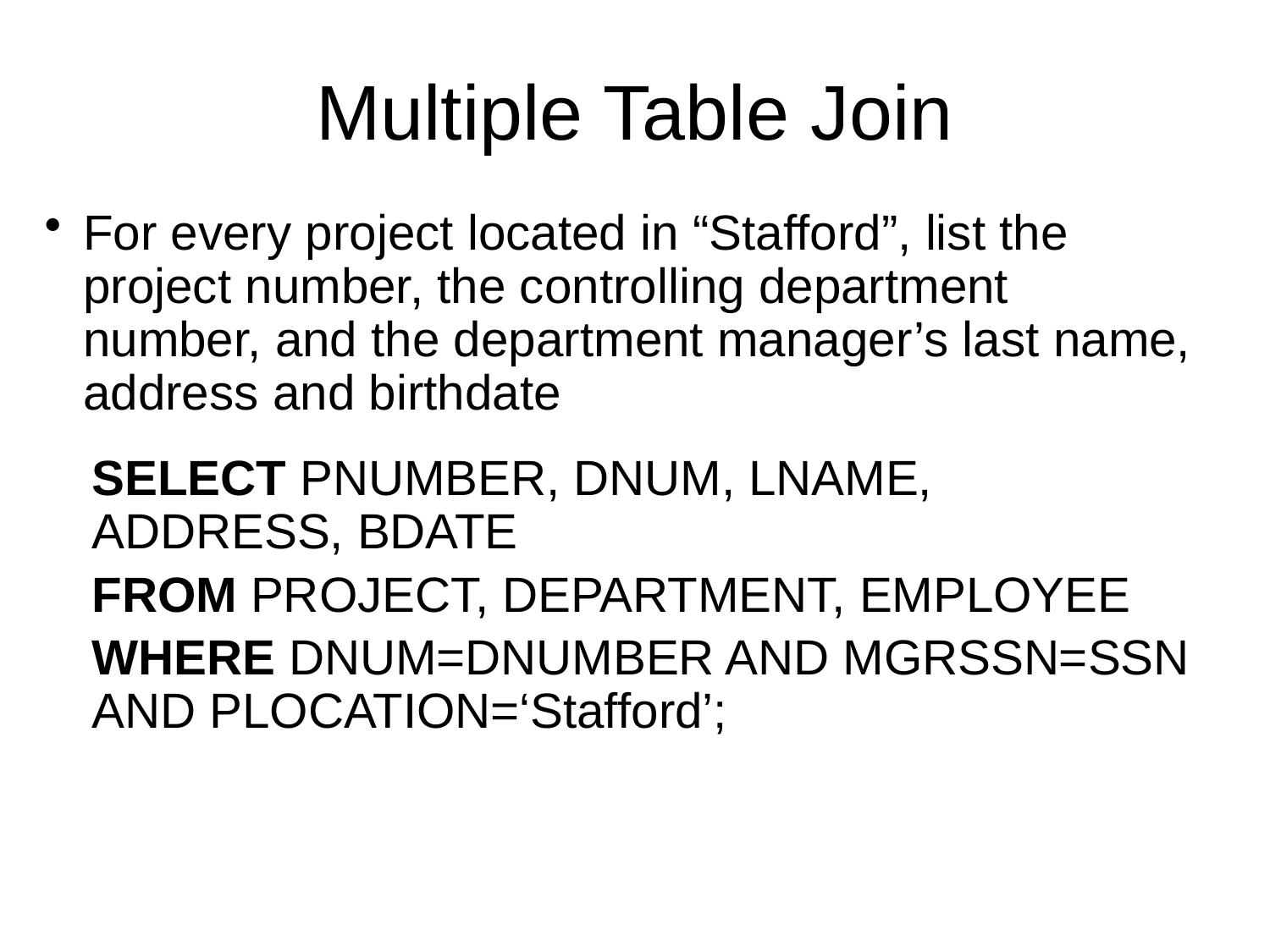

# Multiple Table Join
For every project located in “Stafford”, list the project number, the controlling department number, and the department manager’s last name, address and birthdate

	SELECT PNUMBER, DNUM, LNAME, ADDRESS, BDATE
	FROM PROJECT, DEPARTMENT, EMPLOYEE
	WHERE DNUM=DNUMBER AND MGRSSN=SSN AND PLOCATION=‘Stafford’;